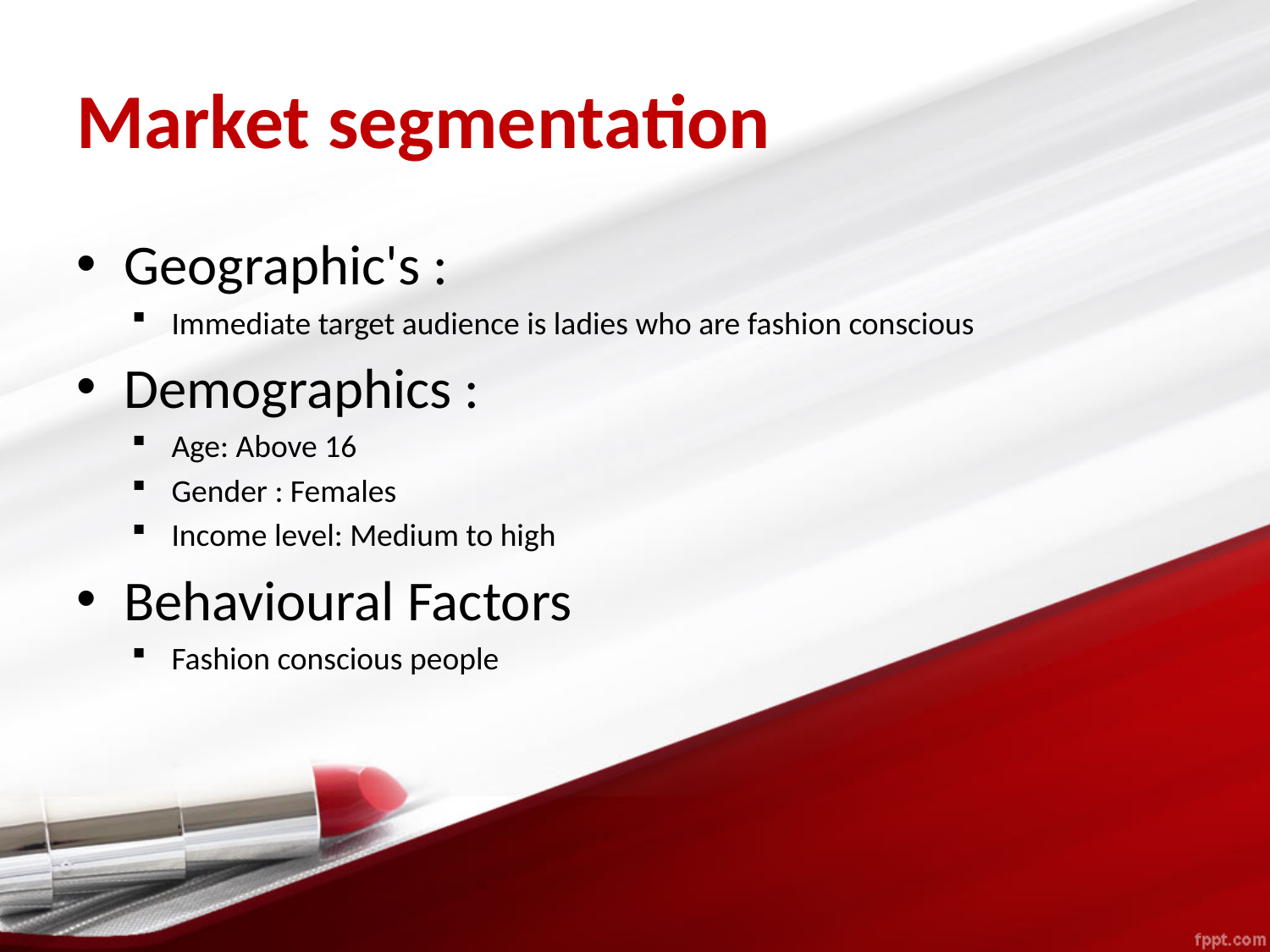

# Market segmentation
Geographic's :
Immediate target audience is ladies who are fashion conscious
Demographics :
Age: Above 16
Gender : Females
Income level: Medium to high
Behavioural Factors
Fashion conscious people